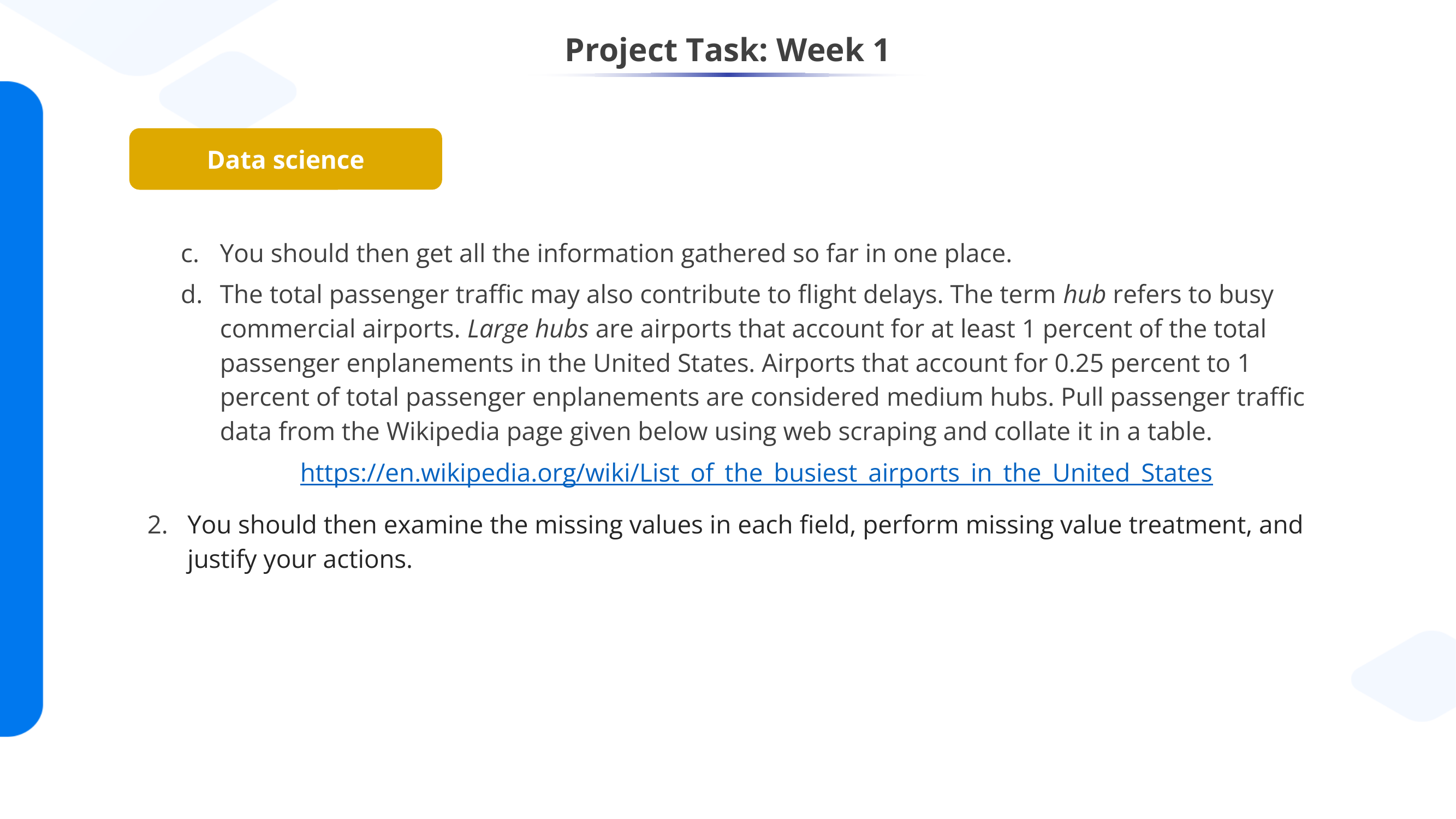

# Project Task: Week 1

Data science
You should then get all the information gathered so far in one place.
The total passenger traffic may also contribute to flight delays. The term hub refers to busy commercial airports. Large hubs are airports that account for at least 1 percent of the total passenger enplanements in the United States. Airports that account for 0.25 percent to 1 percent of total passenger enplanements are considered medium hubs. Pull passenger traffic data from the Wikipedia page given below using web scraping and collate it in a table.
https://en.wikipedia.org/wiki/List_of_the_busiest_airports_in_the_United_States
You should then examine the missing values in each field, perform missing value treatment, and justify your actions.